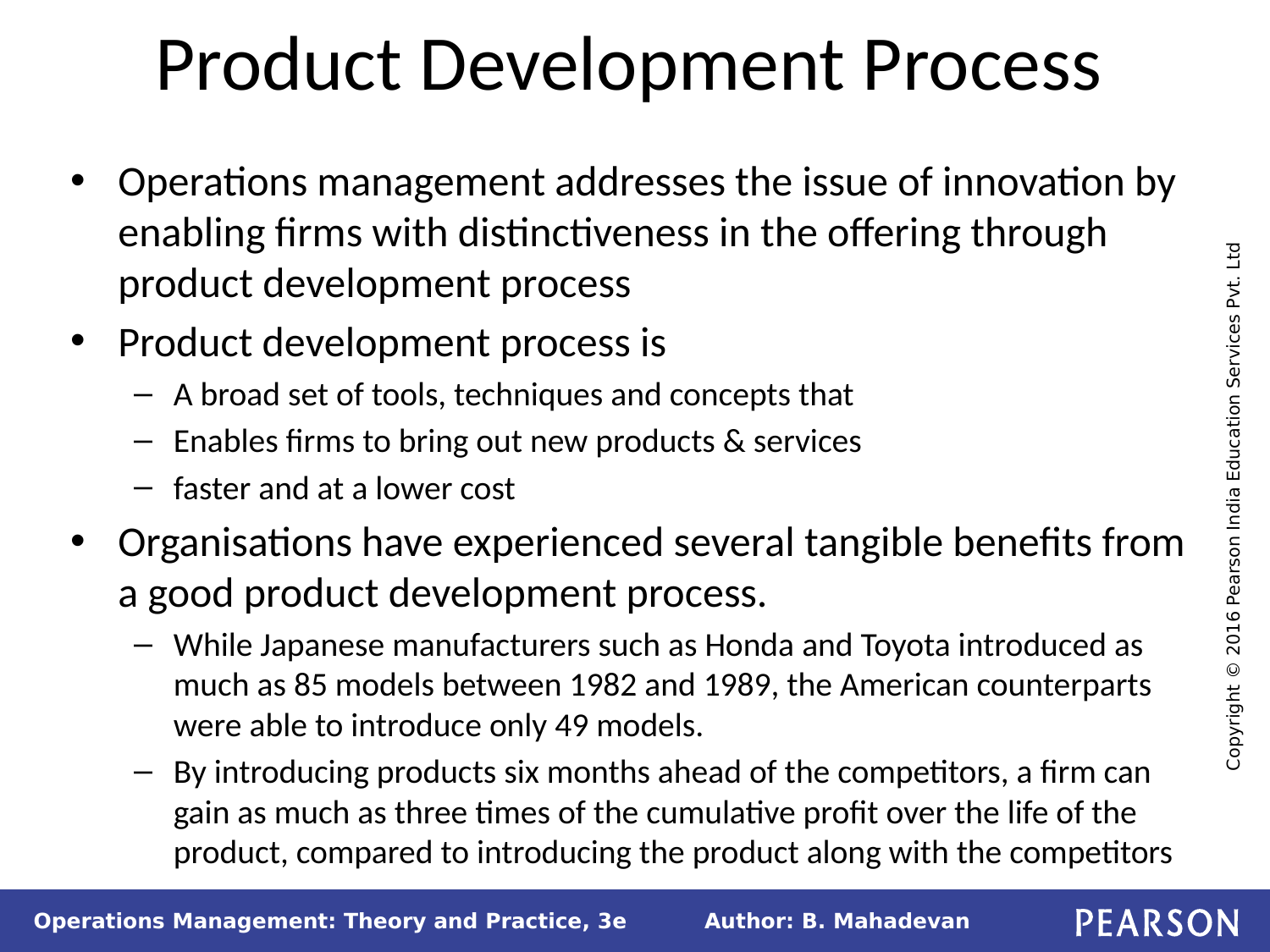

# Product Development Process
Operations management addresses the issue of innovation by enabling firms with distinctiveness in the offering through product development process
Product development process is
A broad set of tools, techniques and concepts that
Enables firms to bring out new products & services
faster and at a lower cost
Organisations have experienced several tangible benefits from a good product development process.
While Japanese manufacturers such as Honda and Toyota introduced as much as 85 models between 1982 and 1989, the American counterparts were able to introduce only 49 models.
By introducing products six months ahead of the competitors, a firm can gain as much as three times of the cumulative profit over the life of the product, compared to introducing the product along with the competitors